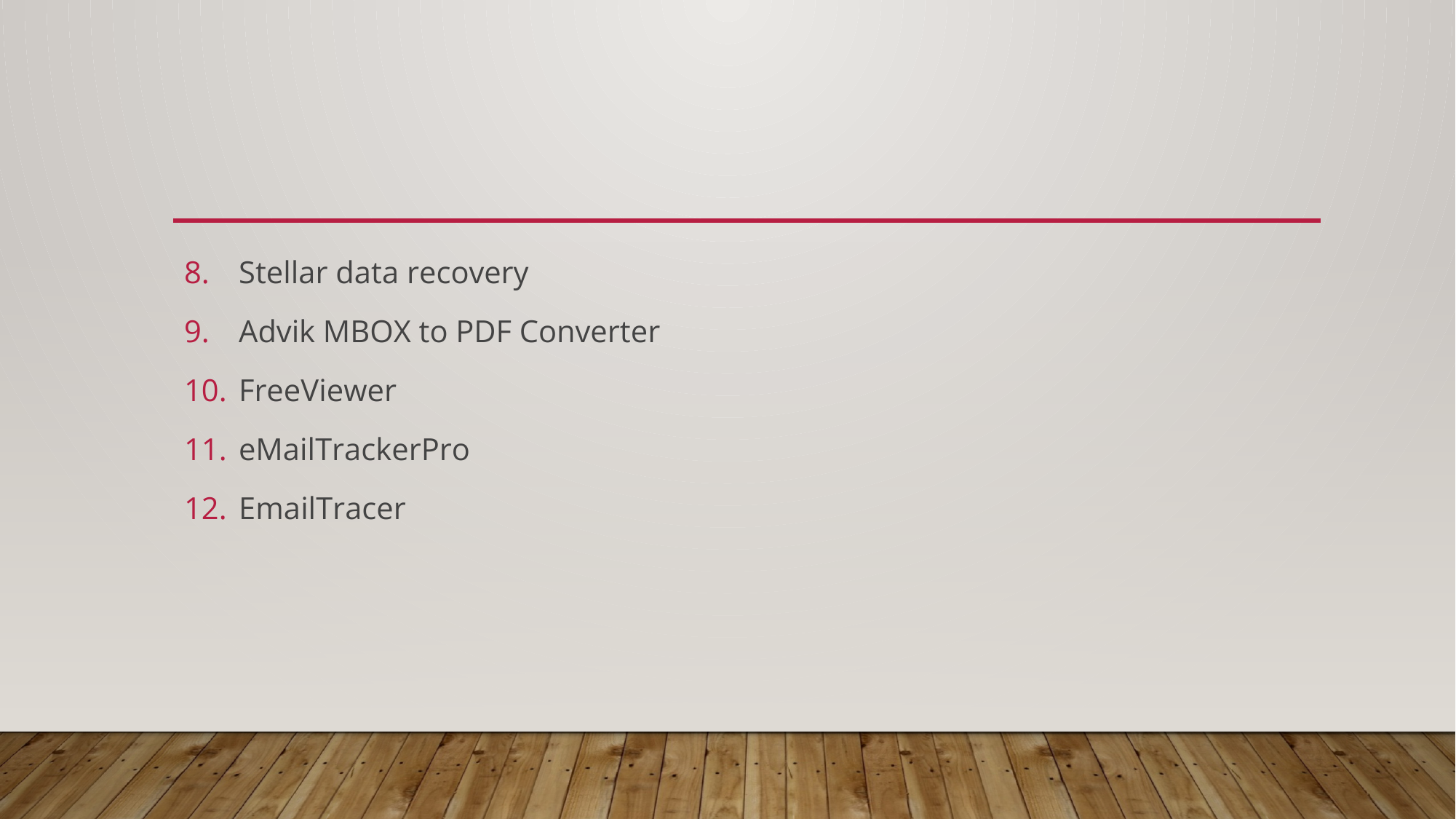

Stellar data recovery
Advik MBOX to PDF Converter
FreeViewer
eMailTrackerPro
EmailTracer